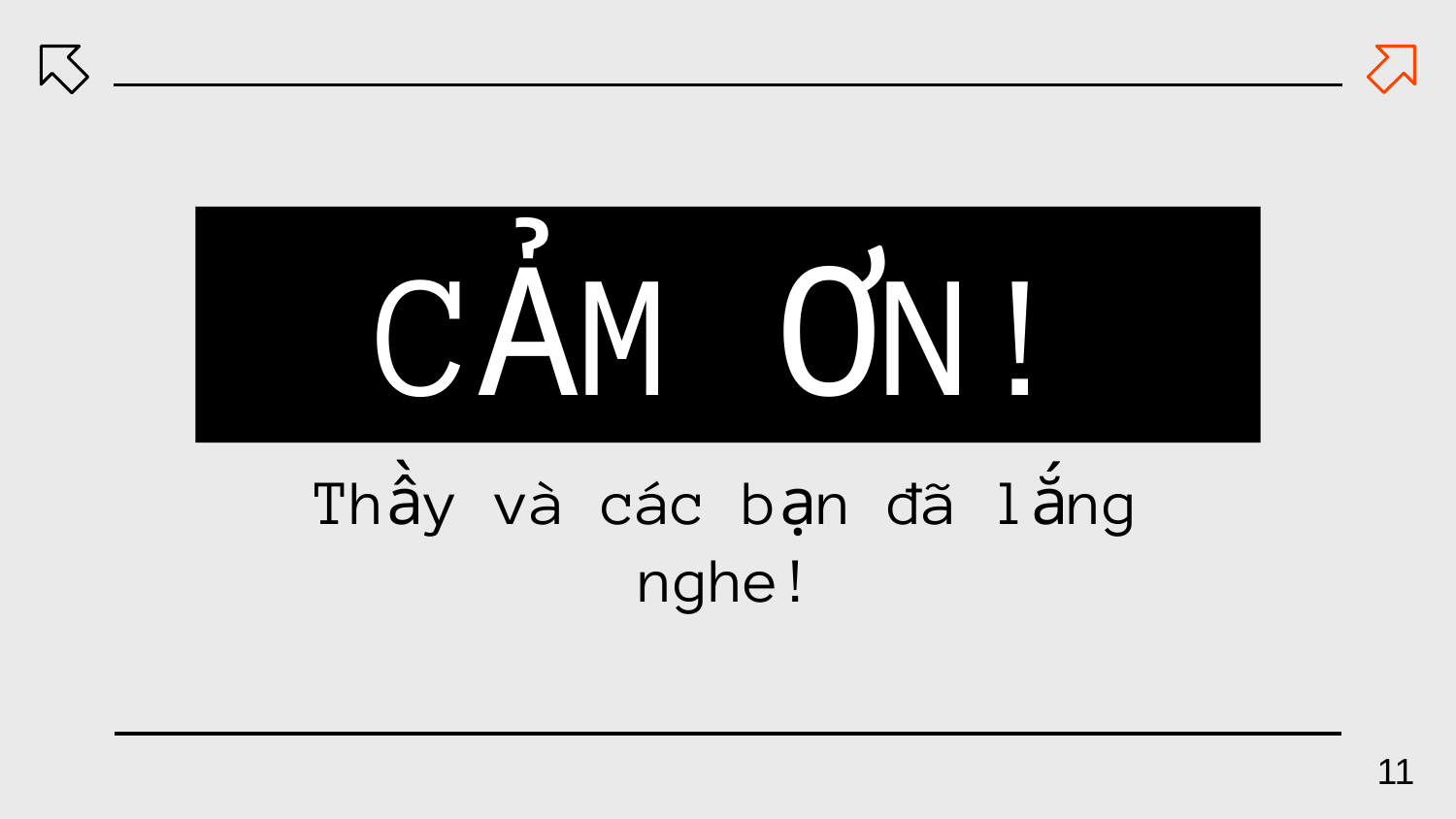

# CẢM ƠN!
Thầy và các bạn đã lắng nghe!
11